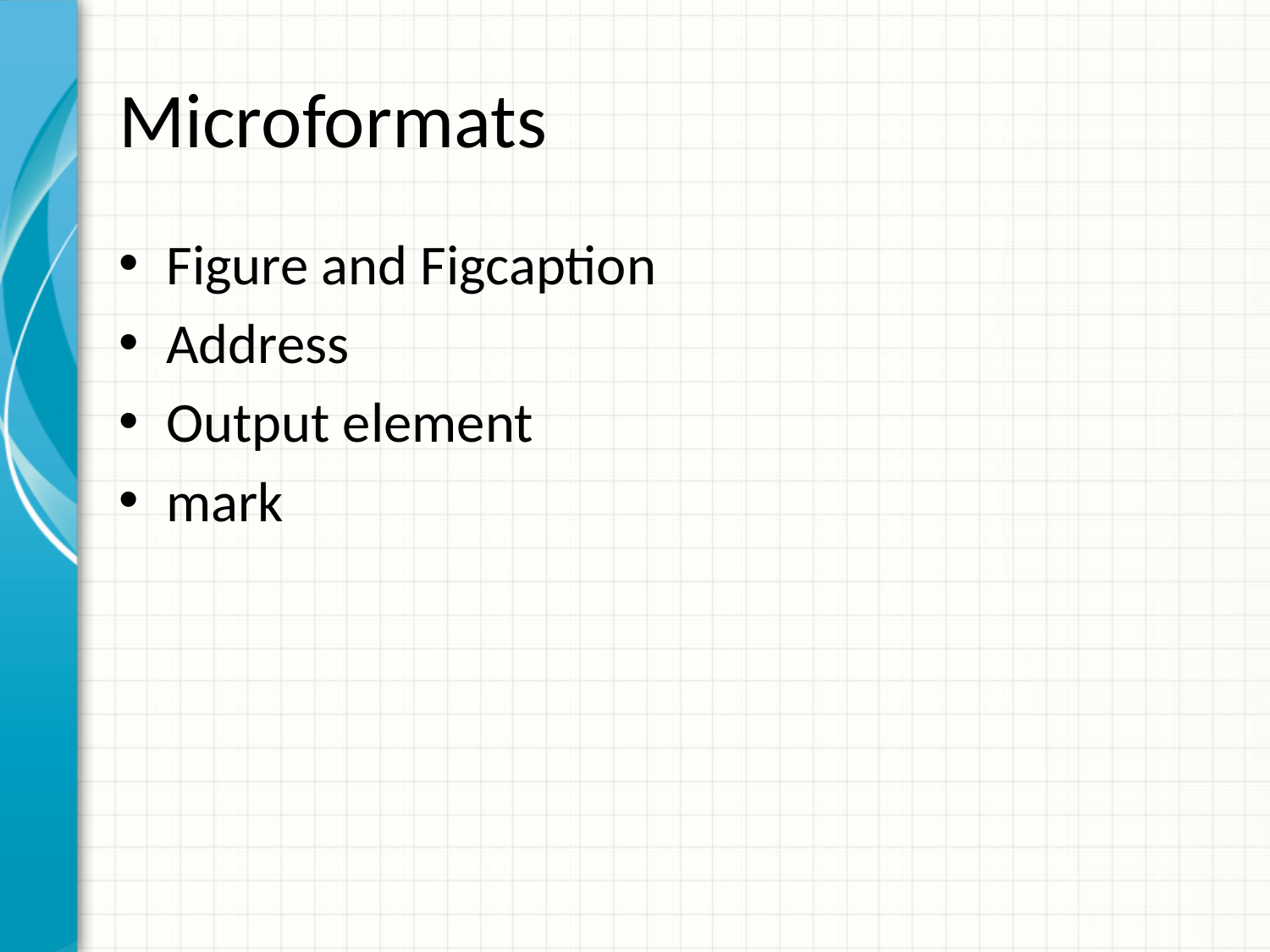

# Microformats
Figure and Figcaption
Address
Output element
mark